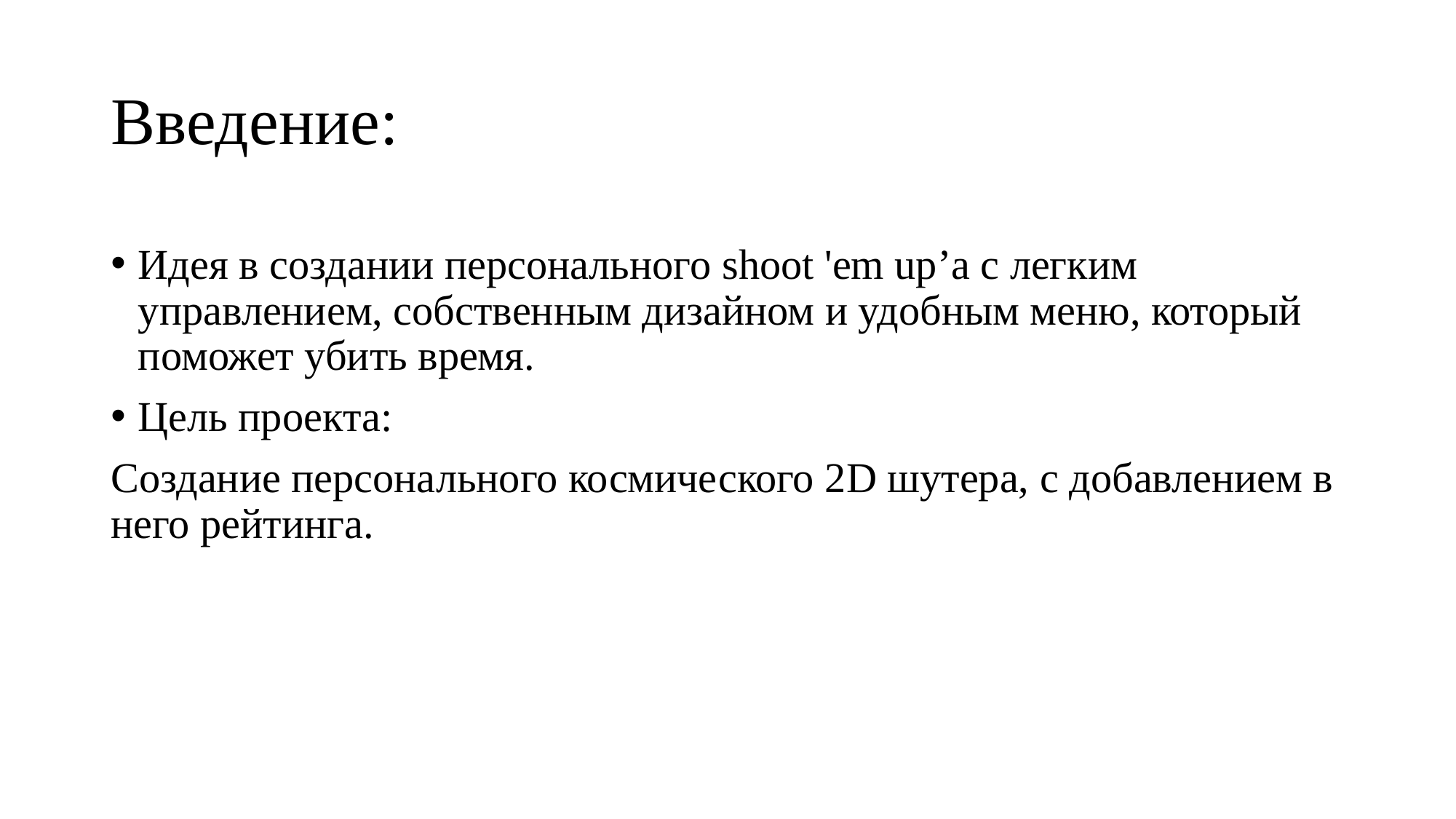

# Введение:
Идея в создании персонального shoot 'em up’а с легким управлением, собственным дизайном и удобным меню, который поможет убить время.
Цель проекта:
Создание персонального космического 2D шутера, с добавлением в него рейтинга.